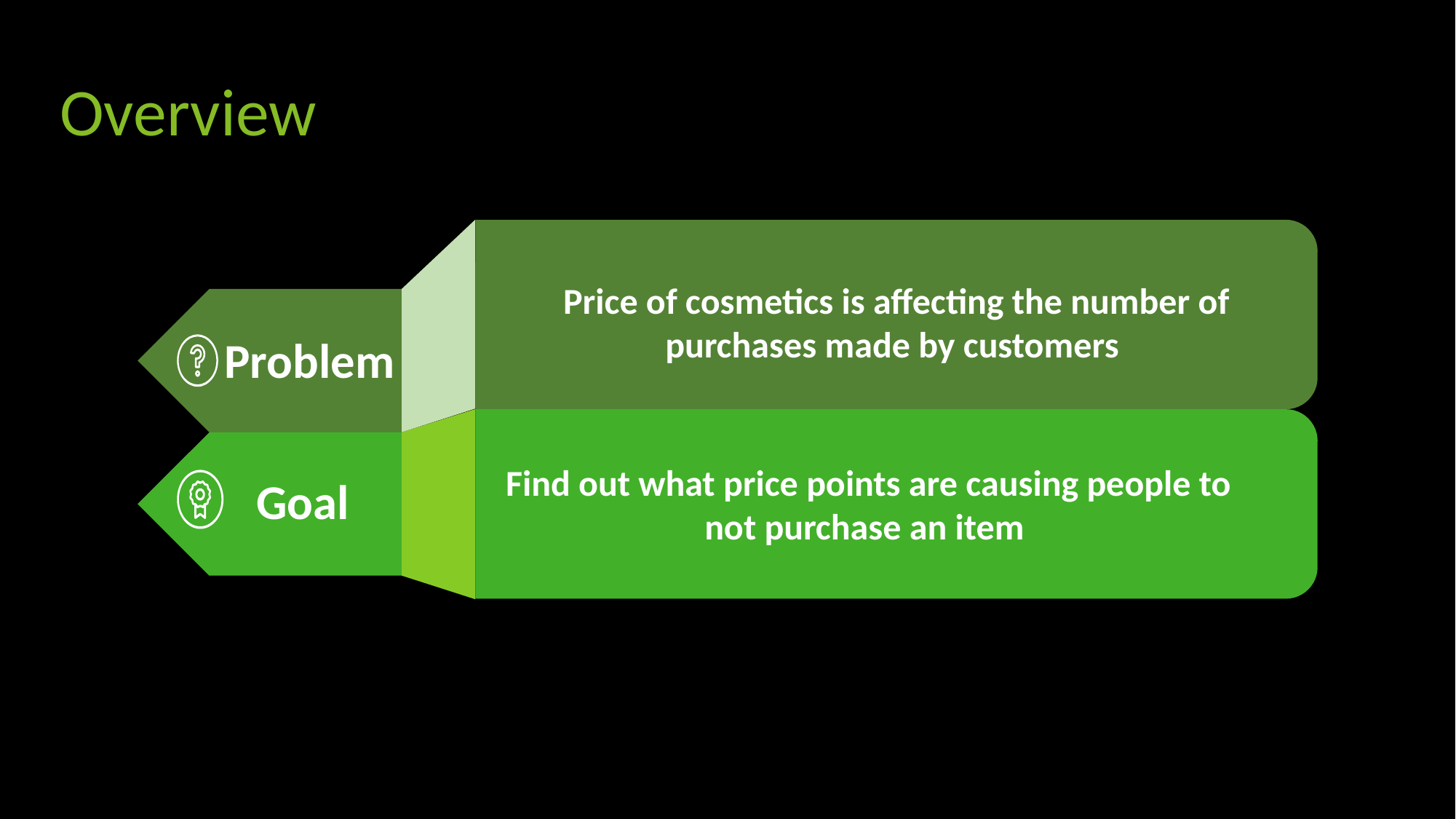

# Bends
Overview

Price of cosmetics is affecting the number of purchases made by customers

Problem

Find out what price points are causing people to not purchase an item

Goal